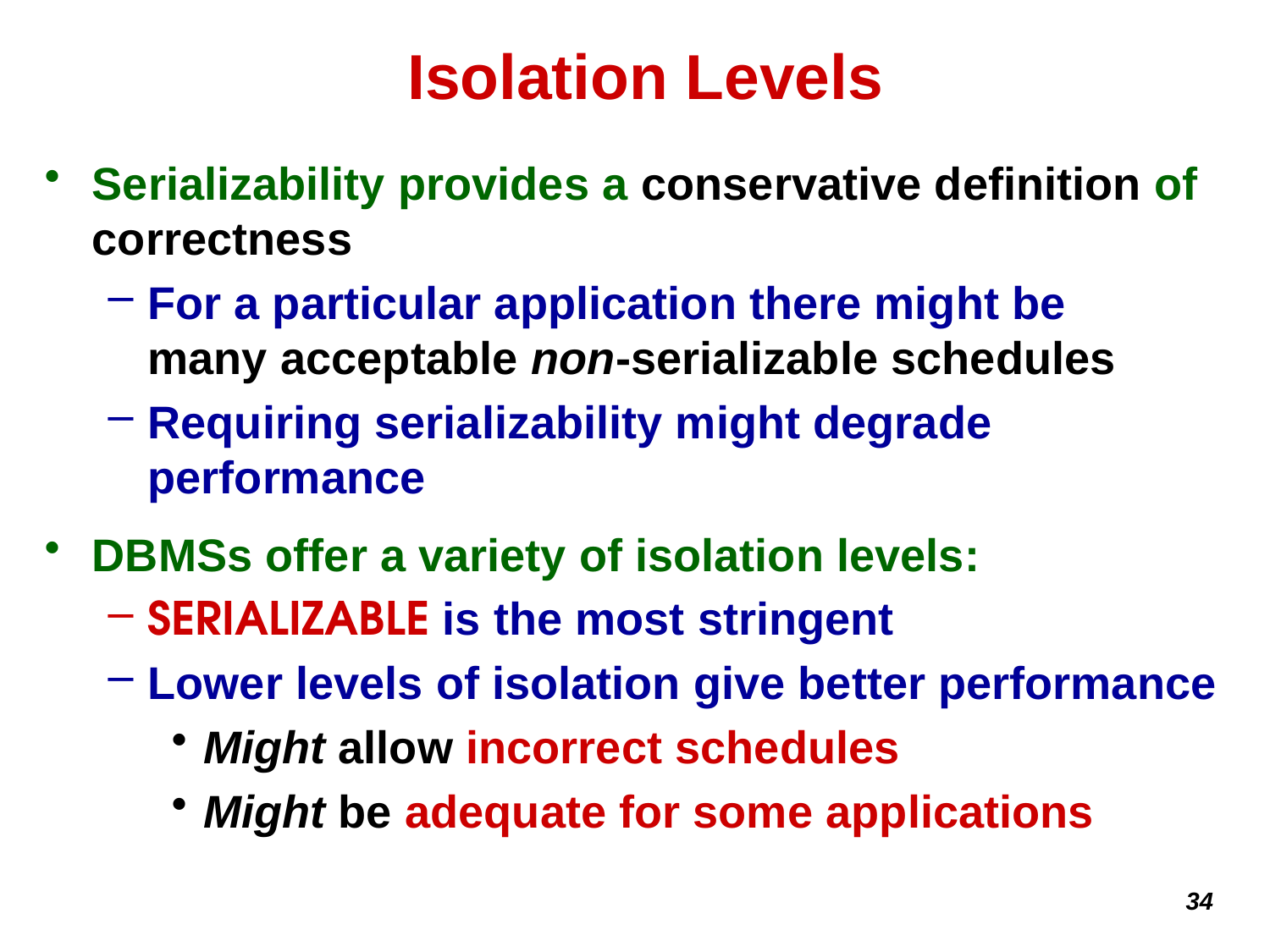

# Isolation Levels
Serializability provides a conservative definition of correctness
For a particular application there might be              many acceptable non-serializable schedules
Requiring serializability might degrade performance
DBMSs offer a variety of isolation levels:
SERIALIZABLE is the most stringent
Lower levels of isolation give better performance
Might allow incorrect schedules
Might be adequate for some applications
34